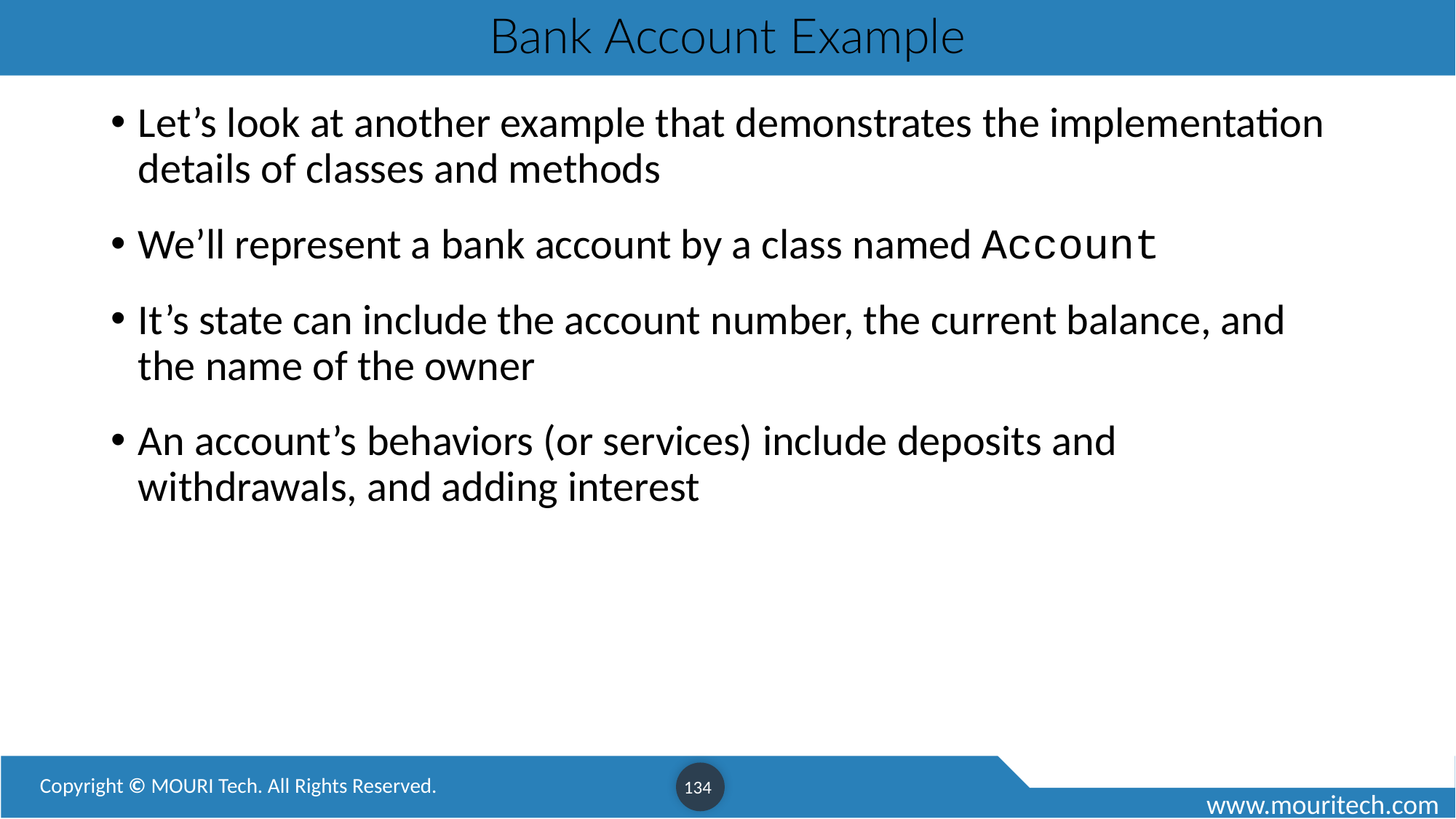

# Bank Account Example
Let’s look at another example that demonstrates the implementation details of classes and methods
We’ll represent a bank account by a class named Account
It’s state can include the account number, the current balance, and the name of the owner
An account’s behaviors (or services) include deposits and withdrawals, and adding interest
134